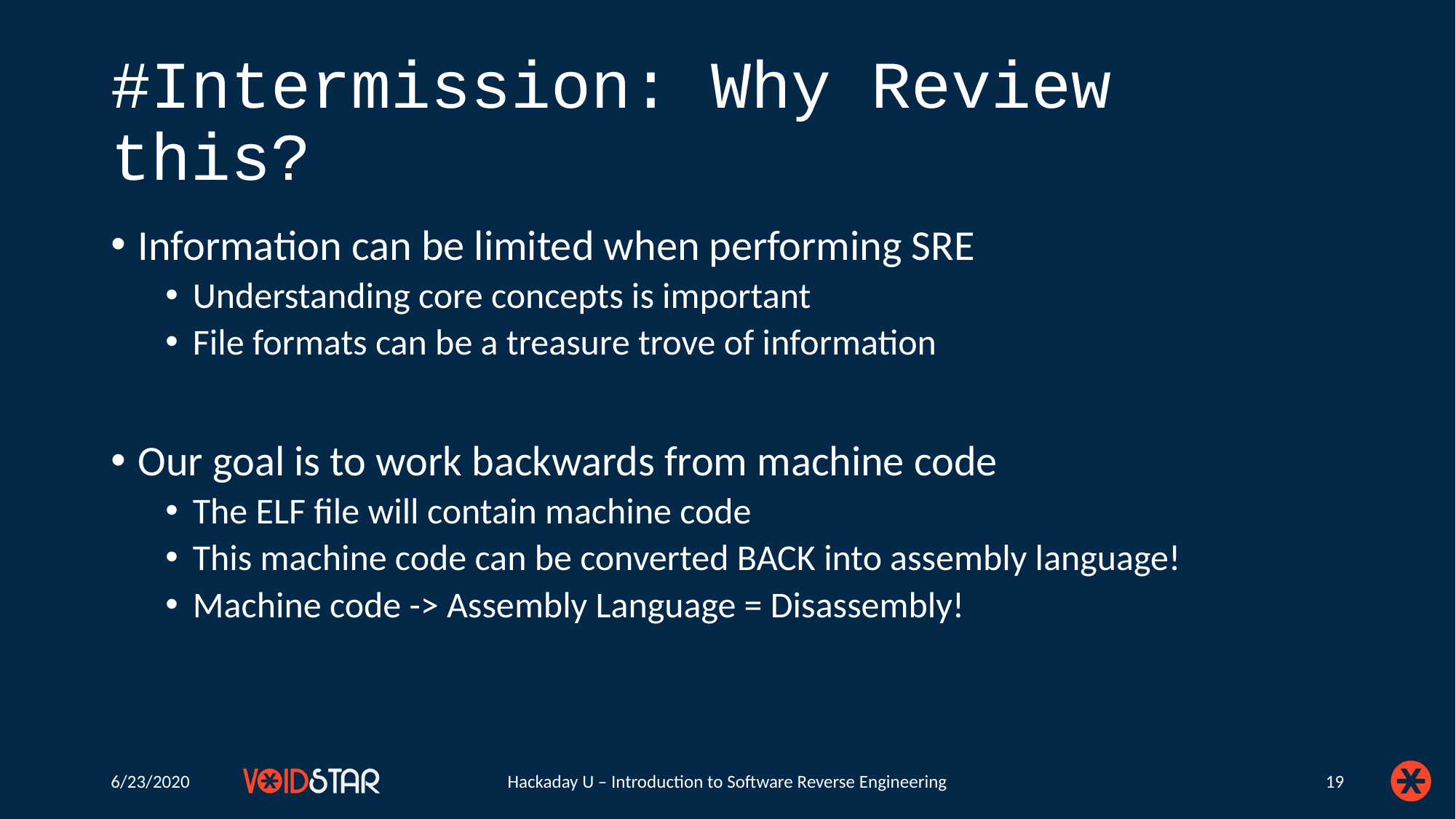

# #Intermission: Why Review this?
Information can be limited when performing SRE
Understanding core concepts is important
File formats can be a treasure trove of information

Our goal is to work backwards from machine code
The ELF file will contain machine code
This machine code can be converted BACK into assembly language!
Machine code -> Assembly Language = Disassembly!

6/23/2020
Hackaday U – Introduction to Software Reverse Engineering
19